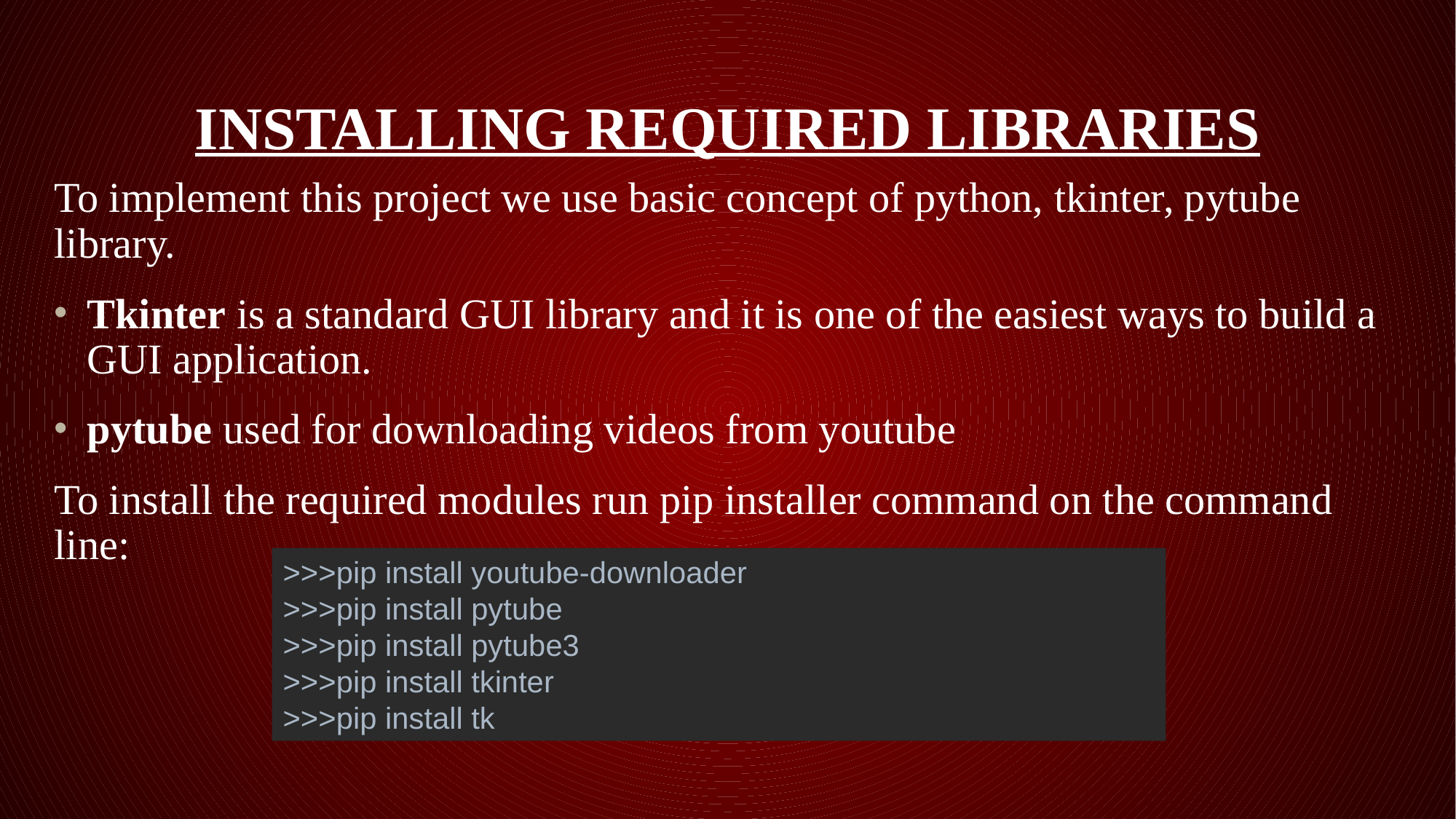

# INSTALLING REQUIRED LIBRARIES
To implement this project we use basic concept of python, tkinter, pytube library.
Tkinter is a standard GUI library and it is one of the easiest ways to build a GUI application.
pytube used for downloading videos from youtube
To install the required modules run pip installer command on the command line:

>>>pip install youtube-downloader
>>>pip install pytube
>>>pip install pytube3
>>>pip install tkinter
>>>pip install tk